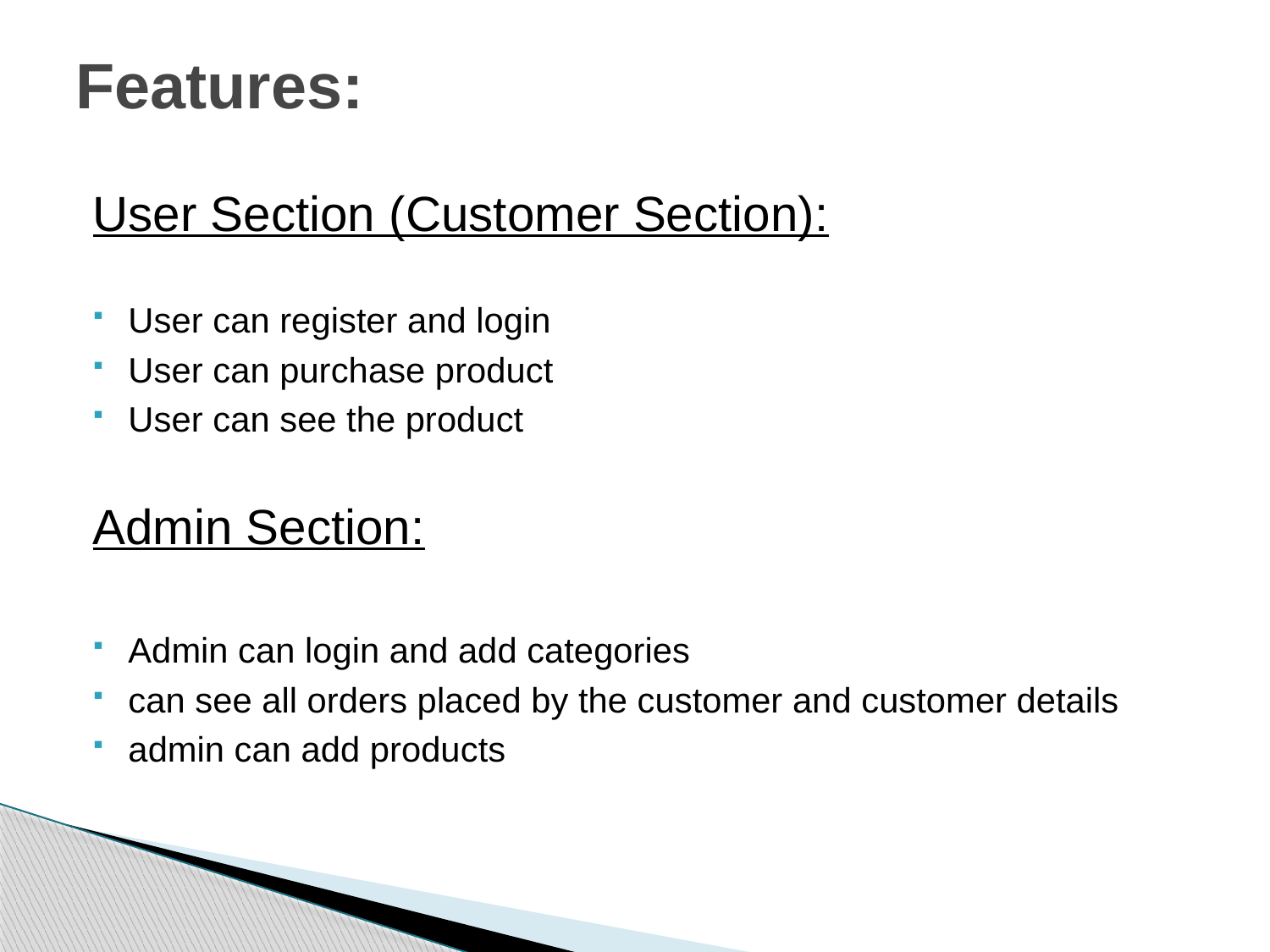

# Features:
User Section (Customer Section):

User can register and login
User can purchase product
User can see the product

Admin Section:

Admin can login and add categories
can see all orders placed by the customer and customer details
admin can add products